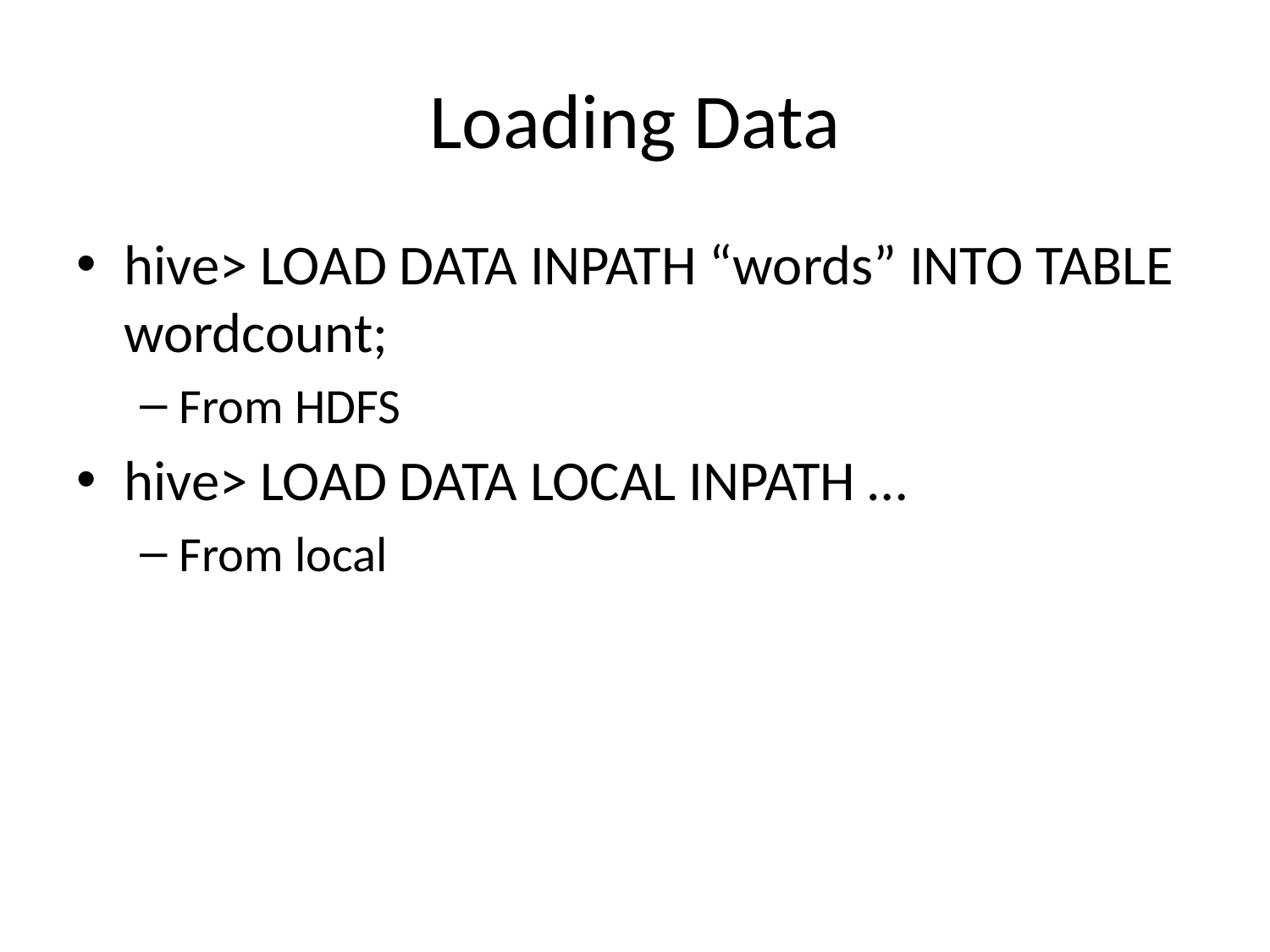

# Loading Data
hive> LOAD DATA INPATH “words” INTO TABLE wordcount;
From HDFS
hive> LOAD DATA LOCAL INPATH …
From local